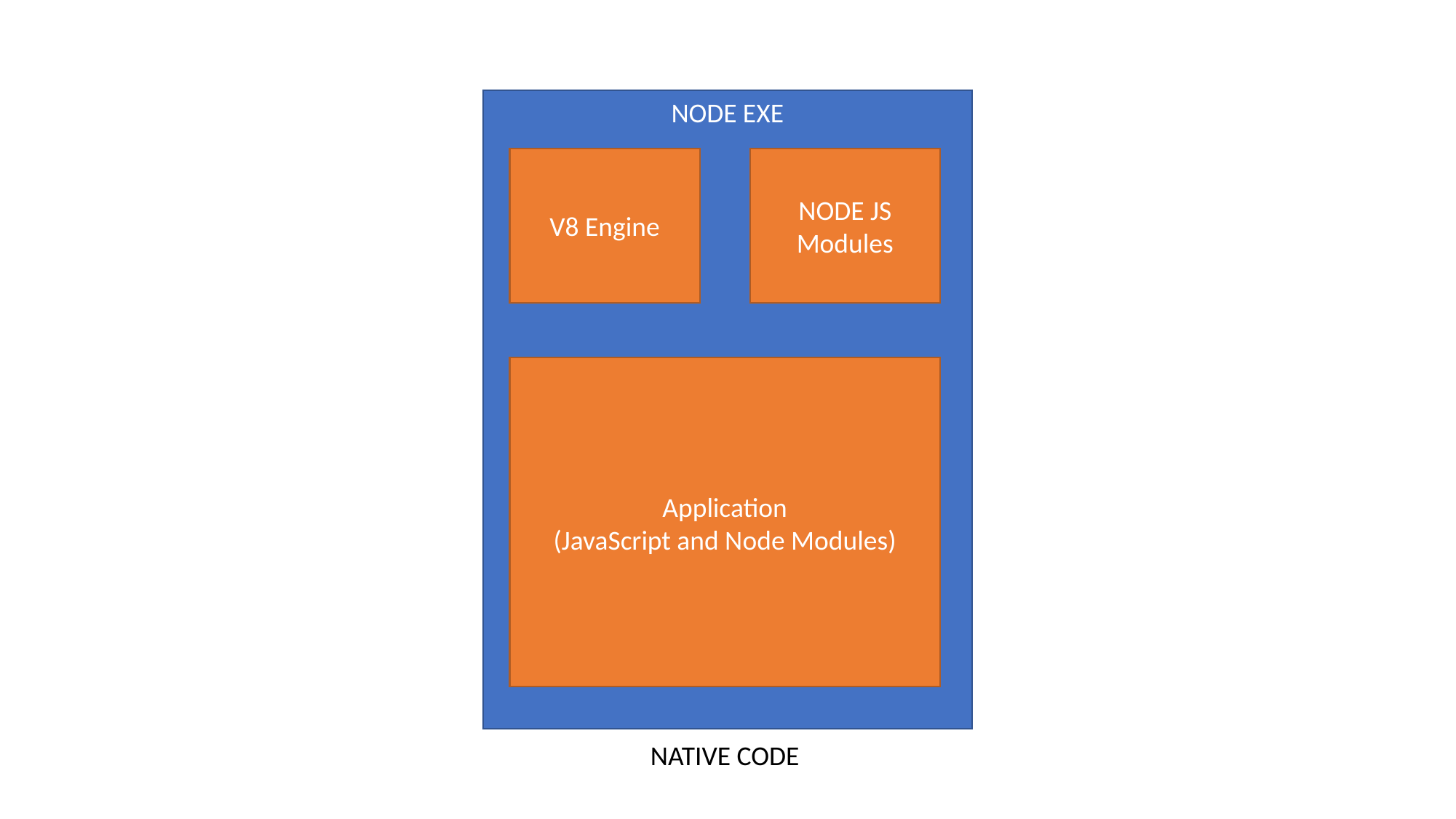

NODE EXE
V8 Engine
NODE JS Modules
Application
(JavaScript and Node Modules)
NATIVE CODE